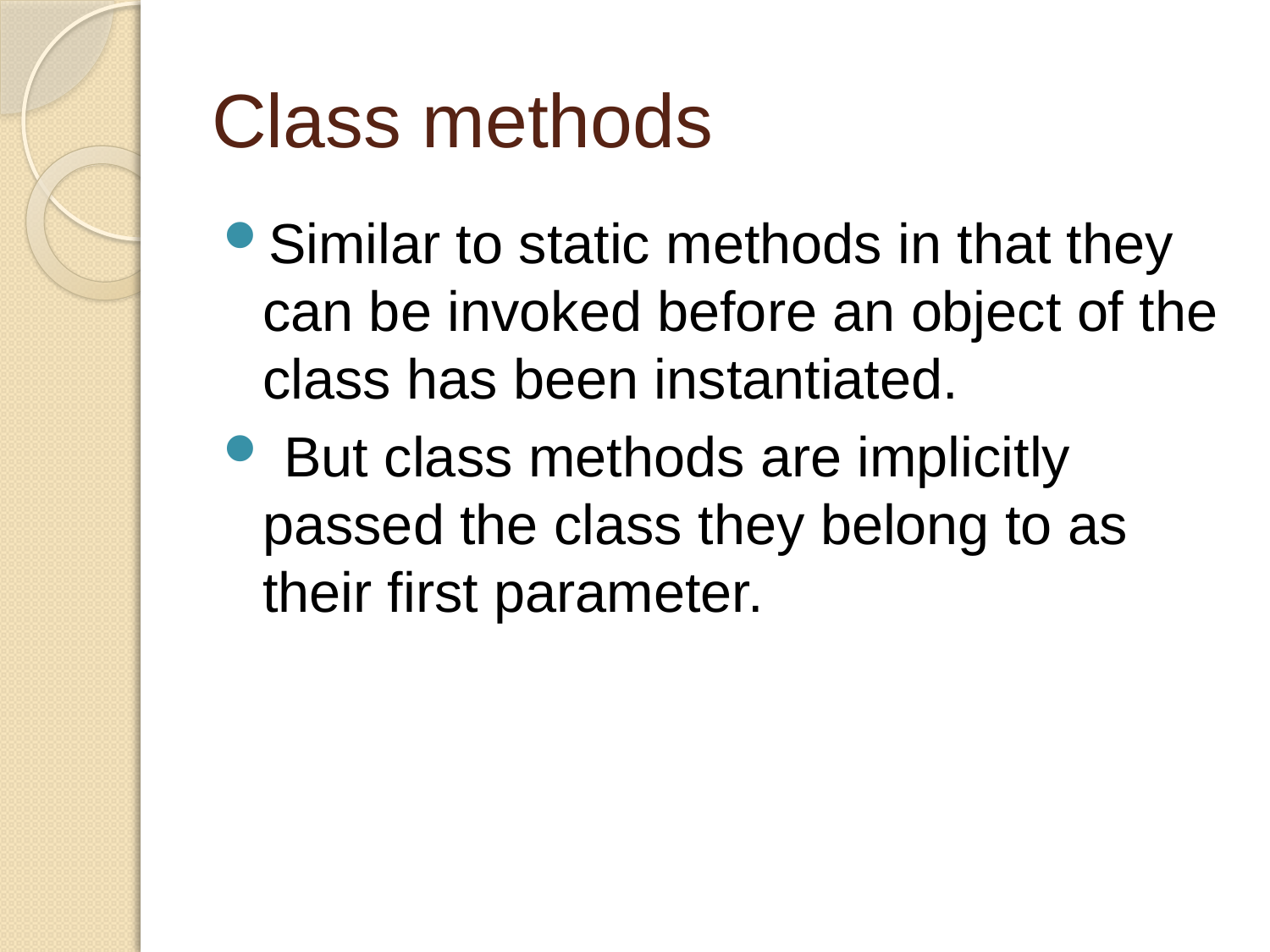

# Class methods
Similar to static methods in that they can be invoked before an object of the class has been instantiated.
 But class methods are implicitly passed the class they belong to as their first parameter.